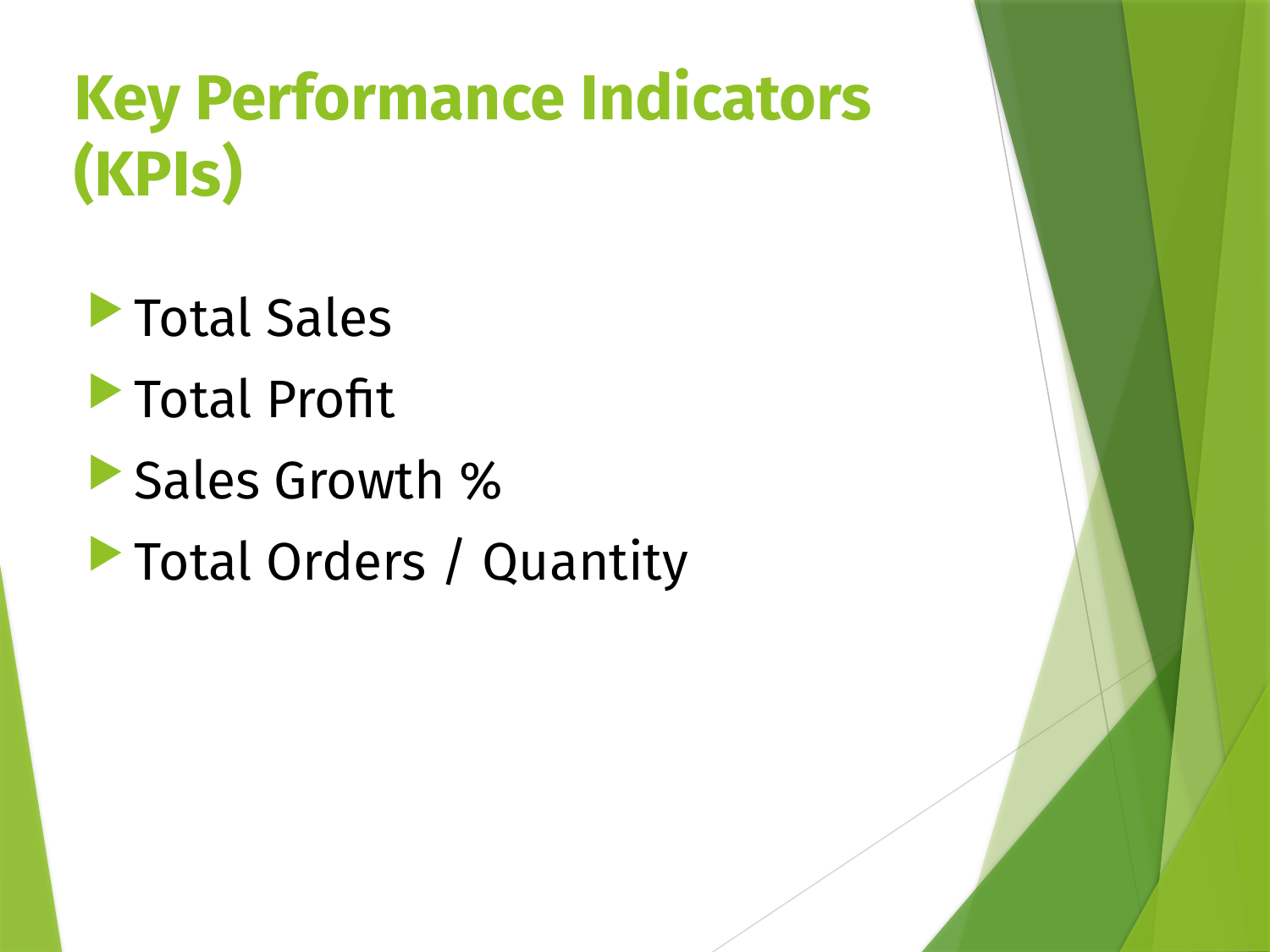

# Key Performance Indicators (KPIs)
Total Sales
Total Profit
Sales Growth %
Total Orders / Quantity